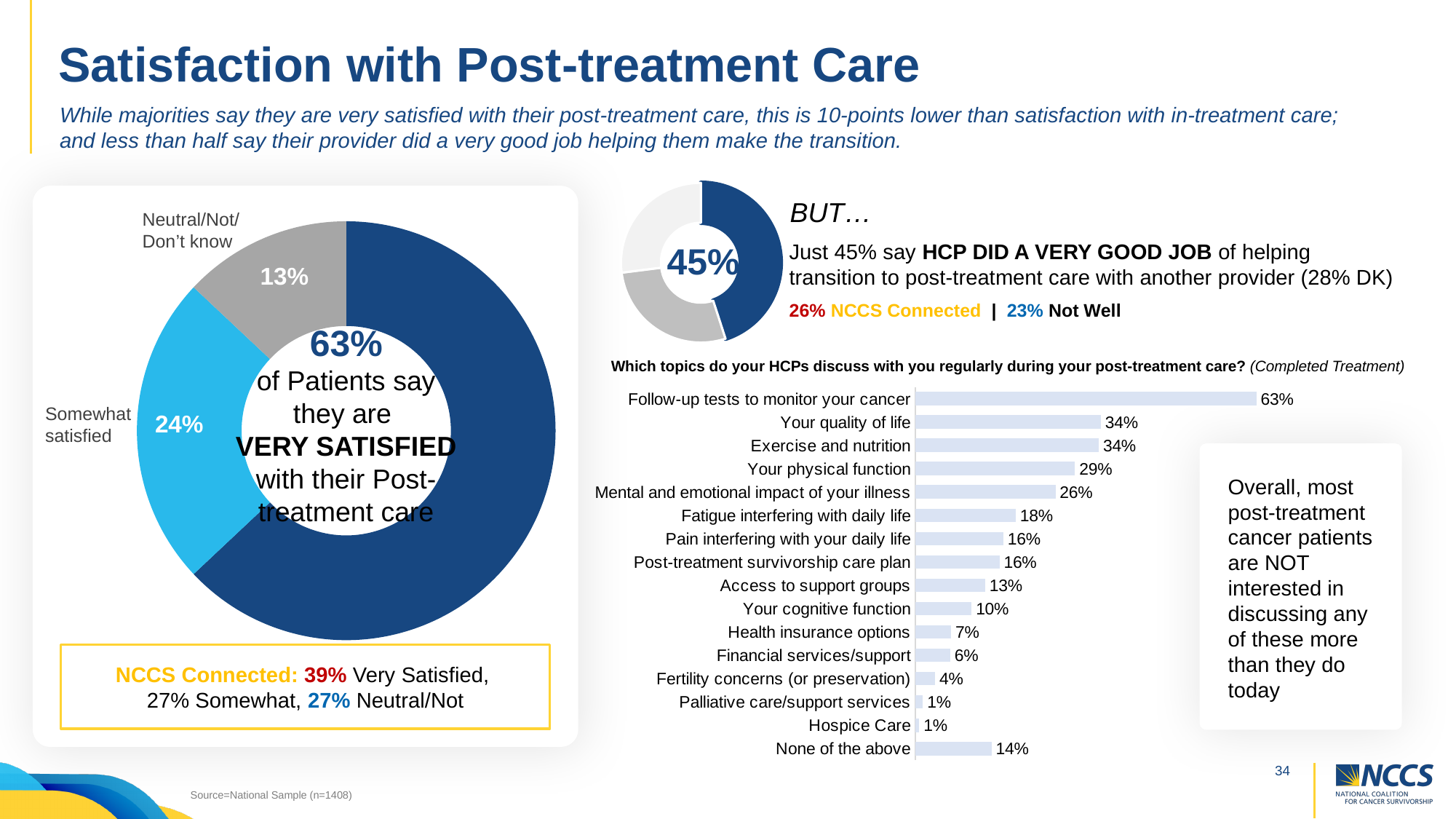

# Satisfaction with Post-treatment Care
While majorities say they are very satisfied with their post-treatment care, this is 10-points lower than satisfaction with in-treatment care; and less than half say their provider did a very good job helping them make the transition.

### Chart

| Category | Sales |
|---|---|
| Just 45% say HCP DID A VERY GOOD JOB of helping transition to post-treatment care with another provider | 45.0 |
| don’t know | 28.0 |
| 3rd Qrt | 27.0 |
BUT…
Neutral/Not/
Don’t know

### Chart

| Category | Sales |
|---|---|
| very | 0.63 |
| somewhat | 0.24 |
| neutral.not.dk | 0.13 |
Just 45% say HCP DID A VERY GOOD JOB of helping transition to post-treatment care with another provider (28% DK)
45%
13%
26% NCCS Connected  |  23% Not Well
63%
of Patients say they are
VERY SATISFIED with their Post-treatment care
Which topics do your HCPs discuss with you regularly during your post-treatment care? (Completed Treatment)

### Chart

| Category |  |
|---|---|
| Follow-up tests to monitor your cancer | 0.627502 |
| Your quality of life | 0.341481 |
| Exercise and nutrition | 0.33752099999999996 |
| Your physical function | 0.293832 |
| Mental and emotional impact of your illness | 0.257841 |
| Fatigue interfering with daily life | 0.184835 |
| Pain interfering with your daily life | 0.16197199999999998 |
| Post-treatment survivorship care plan | 0.155065 |
| Access to support groups | 0.128466 |
| Your cognitive function | 0.103566 |
| Health insurance options | 0.065875 |
| Financial services/support | 0.064404 |
| Fertility concerns (or preservation) | 0.036786 |
| Palliative care/support services | 0.014036999999999999 |
| Hospice Care | 0.007359 |
| None of the above | 0.140124 |
Somewhat satisfied
24%

Overall, most post-treatment cancer patients are NOT interested in discussing any of these more than they do today
NCCS Connected: 39% Very Satisfied,
27% Somewhat, 27% Neutral/Not
Source=National Sample (n=1408)